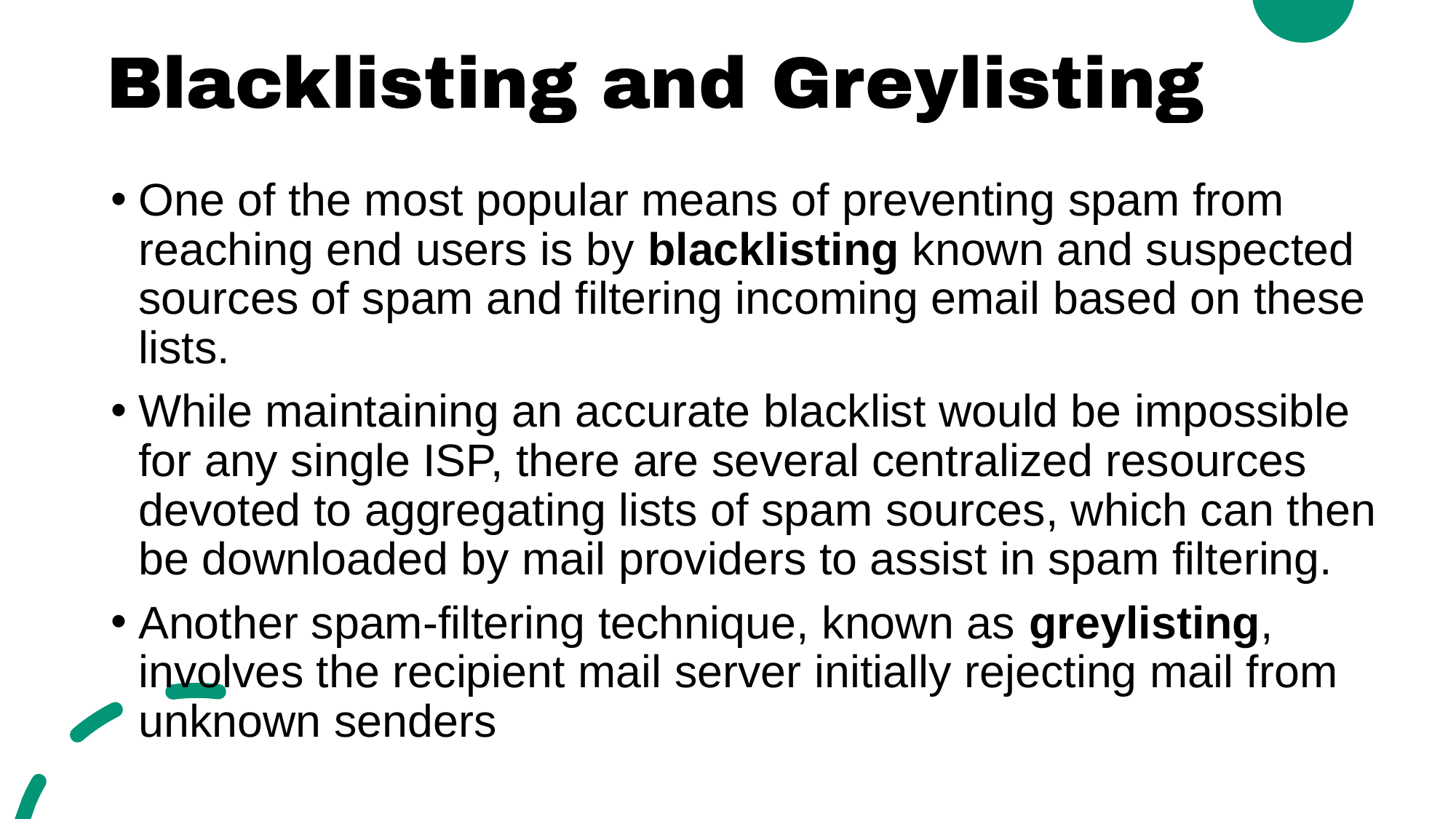

# Blacklisting and Greylisting
One of the most popular means of preventing spam from reaching end users is by blacklisting known and suspected sources of spam and filtering incoming email based on these lists.
While maintaining an accurate blacklist would be impossible for any single ISP, there are several centralized resources devoted to aggregating lists of spam sources, which can then be downloaded by mail providers to assist in spam filtering.
Another spam-filtering technique, known as greylisting, involves the recipient mail server initially rejecting mail from unknown senders